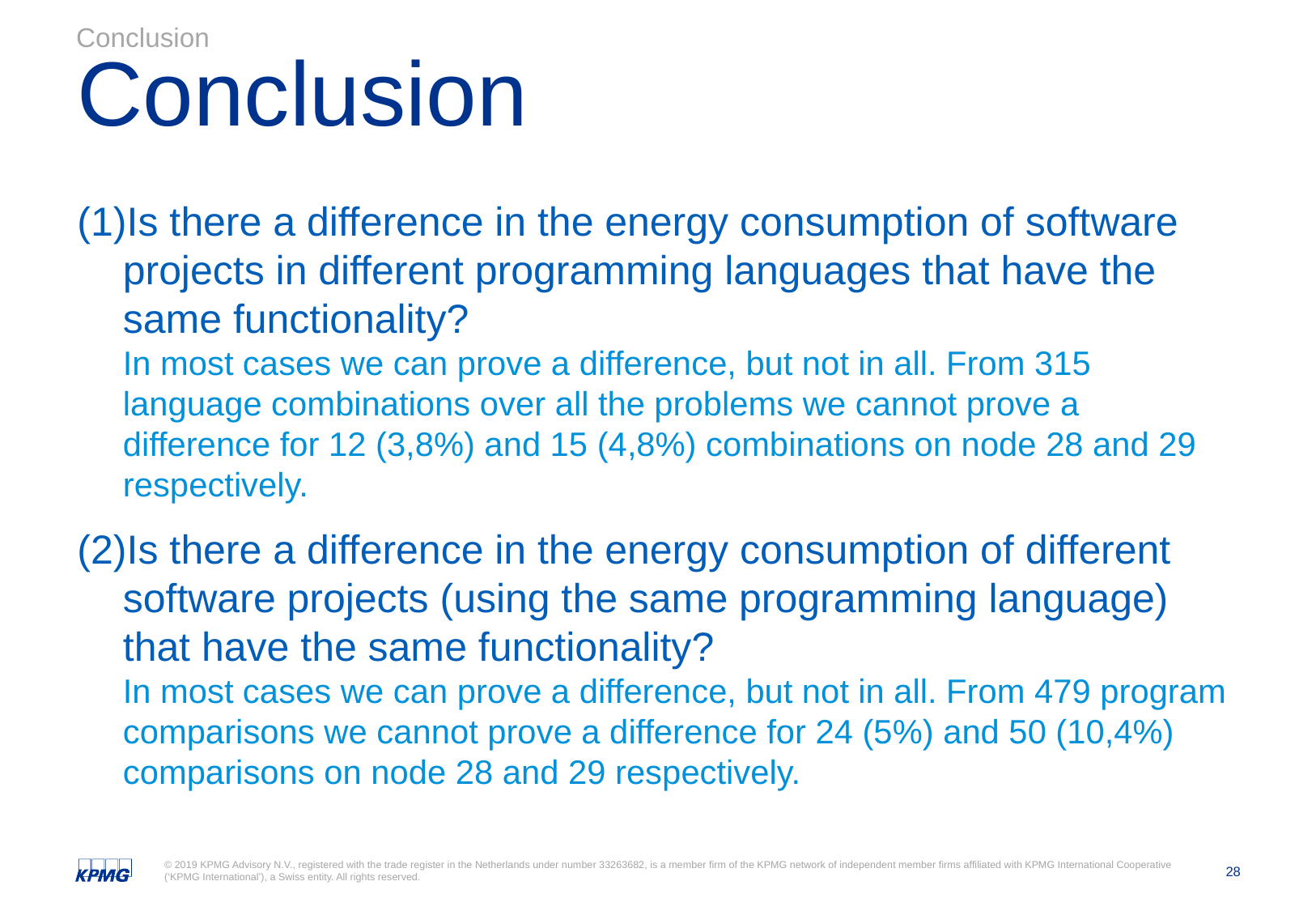

Conclusion
# Conclusion
Is there a difference in the energy consumption of software  projects in different programming languages that have the same functionality?
In most cases we can prove a difference, but not in all. From 315 language combinations over all the problems we cannot prove a difference for 12 (3,8%) and 15 (4,8%) combinations on node 28 and 29 respectively.
Is there a difference in the energy consumption of different software projects (using the same programming language) that have the same functionality?
In most cases we can prove a difference, but not in all. From 479 program comparisons we cannot prove a difference for 24 (5%) and 50 (10,4%) comparisons on node 28 and 29 respectively.